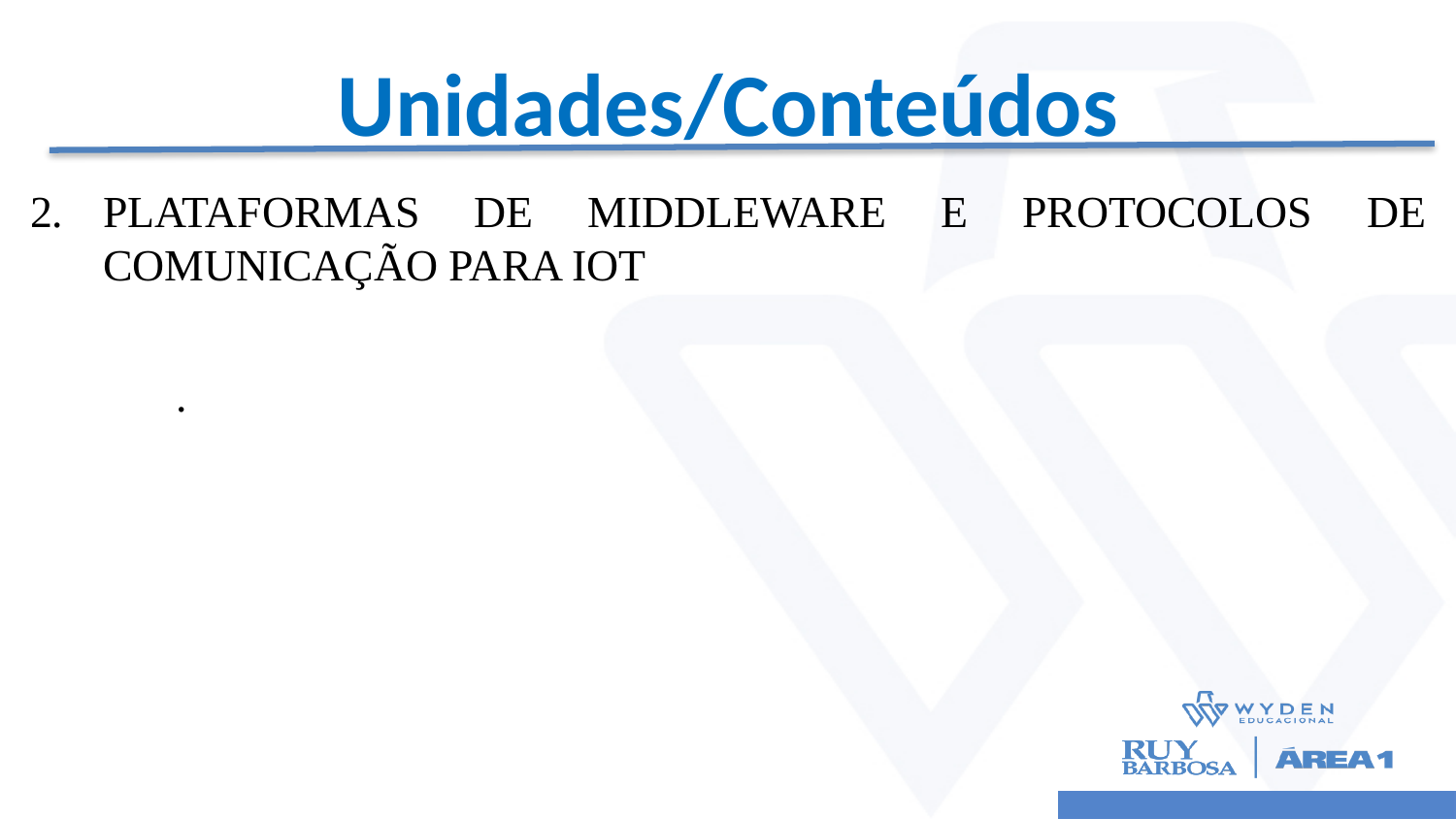

# Unidades/Conteúdos
PLATAFORMAS DE MIDDLEWARE E PROTOCOLOS DE COMUNICAÇÃO PARA IOT

	.